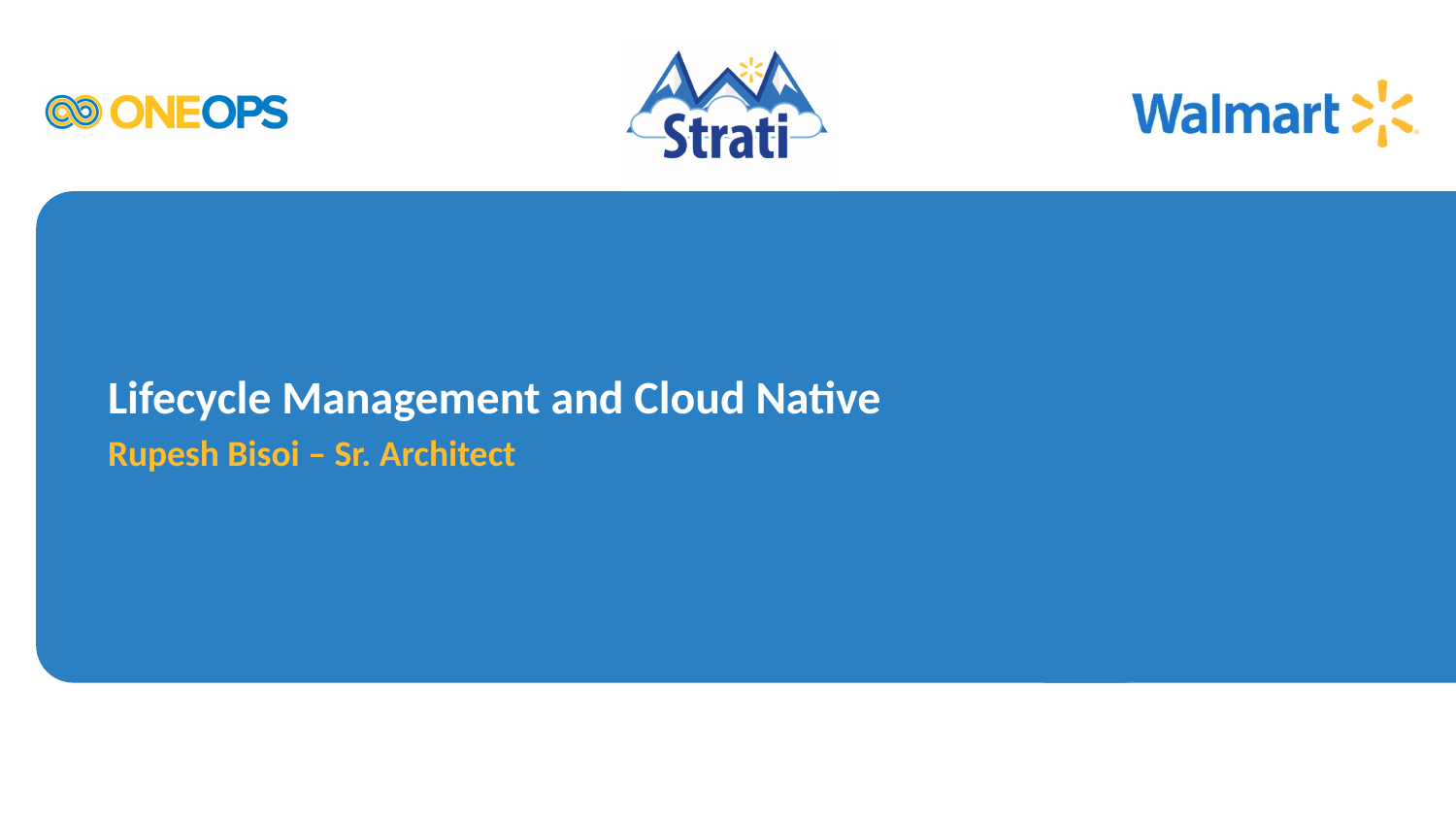

# Lifecycle Management and Cloud Native
Rupesh Bisoi – Sr. Architect